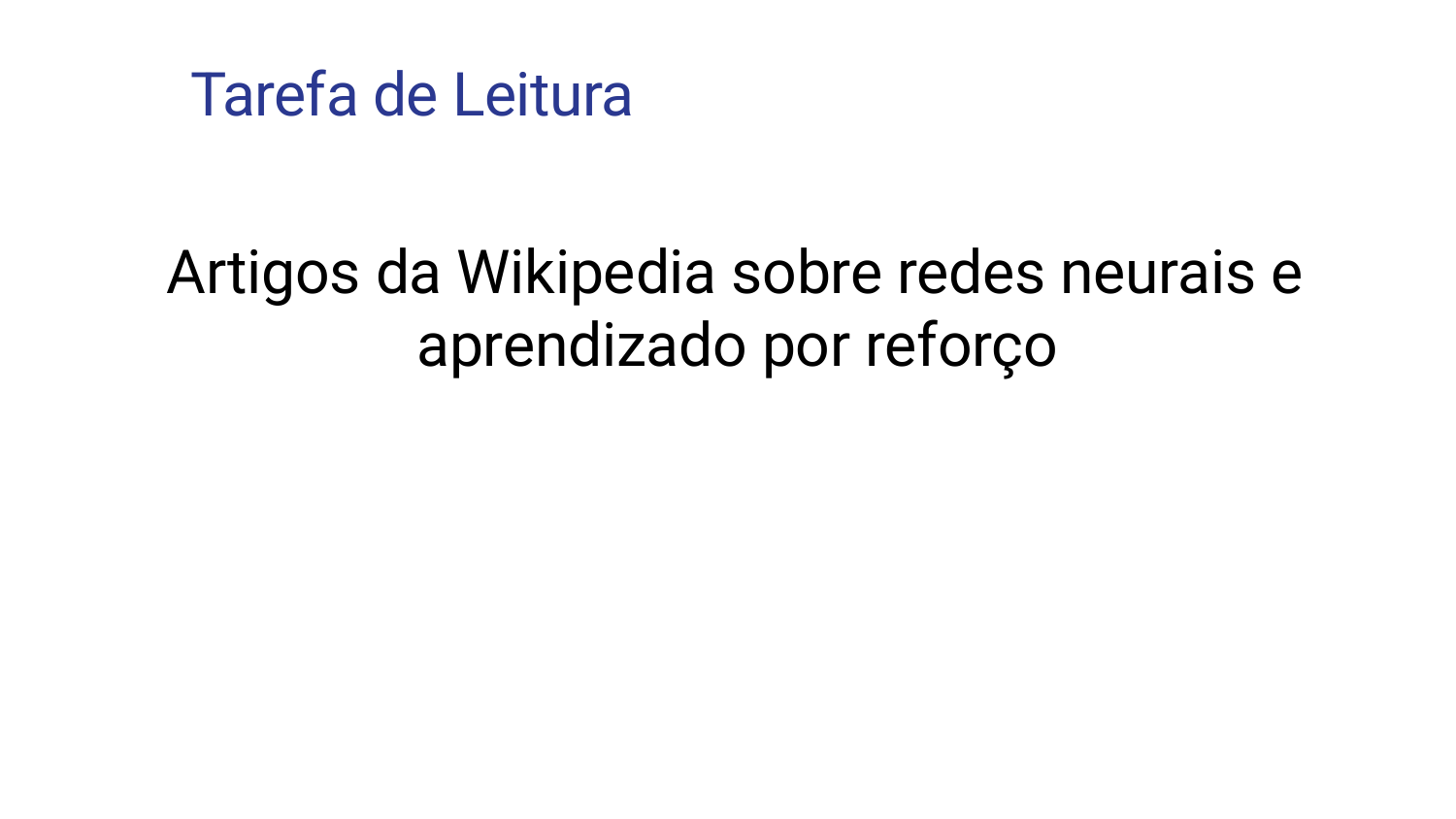

Tarefa de Leitura
Artigos da Wikipedia sobre redes neurais e aprendizado por reforço